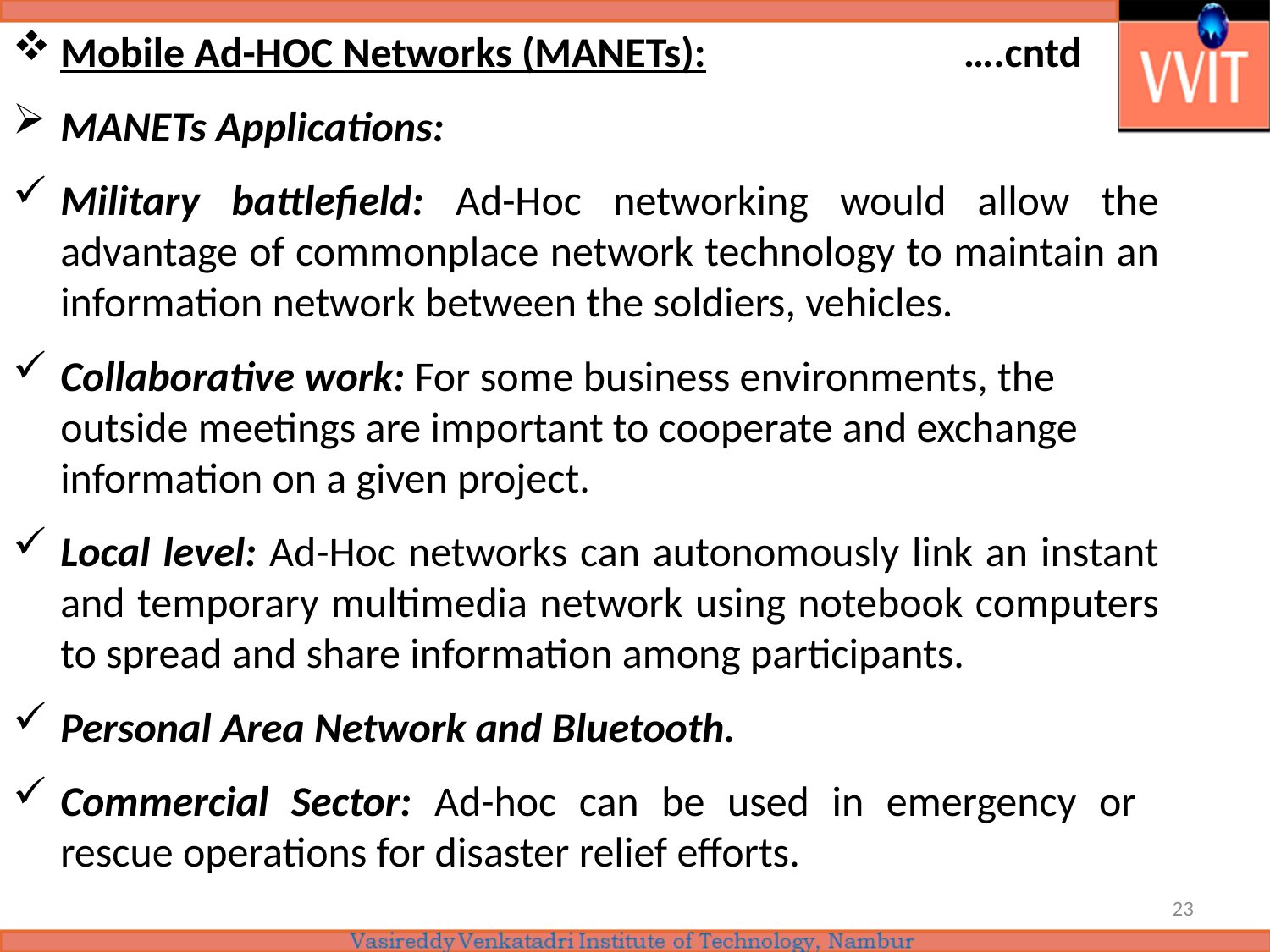

Mobile Ad-HOC Networks (MANETs):                           ….cntd

MANETs Applications:

Military battlefield: Ad-Hoc networking would allow the advantage of commonplace network technology to maintain an information network between the soldiers, vehicles.

Collaborative work: For some business environments, the outside meetings are important to cooperate and exchange information on a given project.

Local level: Ad-Hoc networks can autonomously link an instant and temporary multimedia network using notebook computers to spread and share information among participants.

Personal Area Network and Bluetooth.

Commercial Sector: Ad-hoc can be used in emergency or  rescue operations for disaster relief efforts.
23